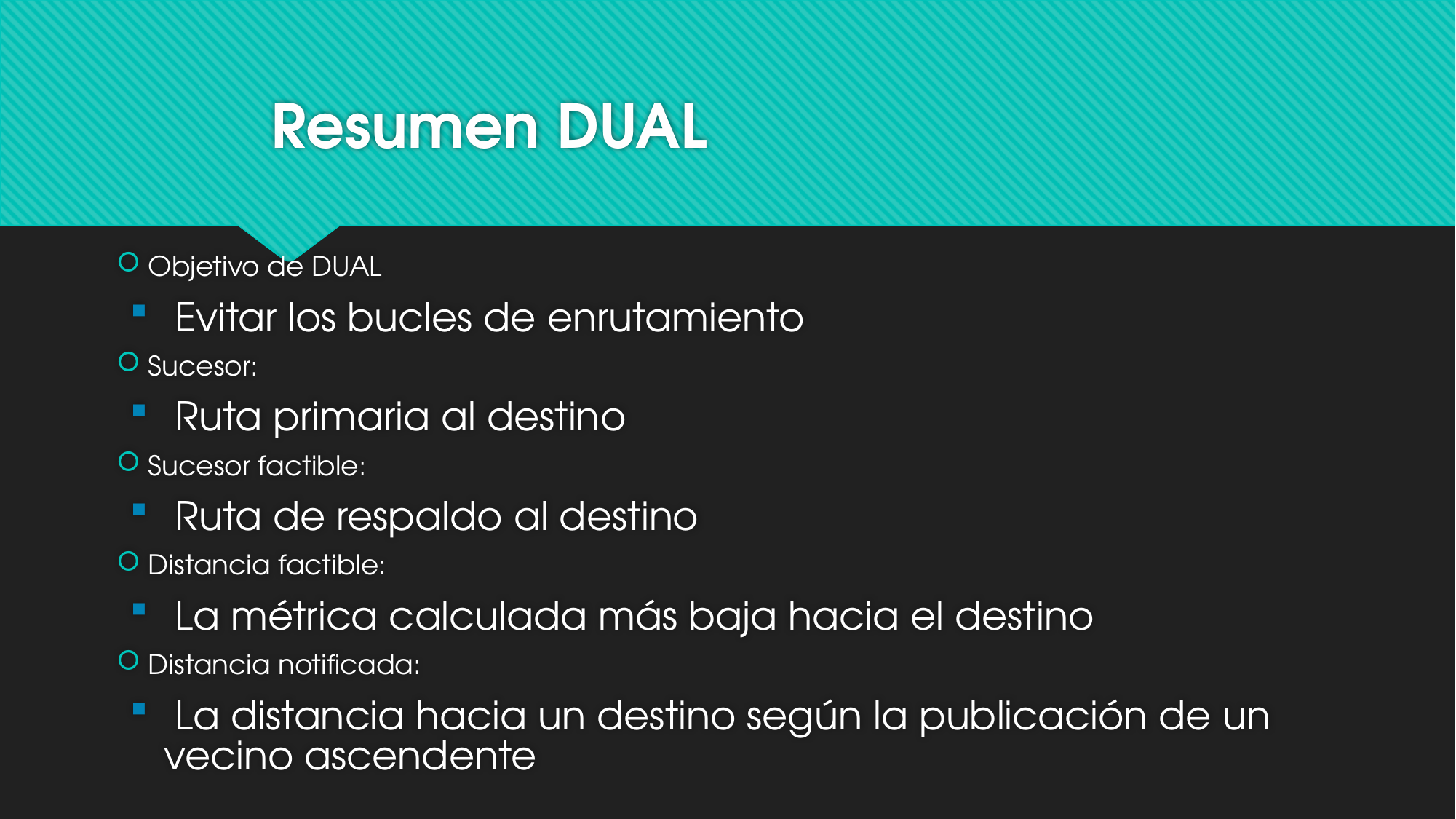

# Resumen DUAL
 Objetivo de DUAL
 Evitar los bucles de enrutamiento
 Sucesor:
 Ruta primaria al destino
 Sucesor factible:
 Ruta de respaldo al destino
 Distancia factible:
 La métrica calculada más baja hacia el destino
 Distancia notificada:
 La distancia hacia un destino según la publicación de un vecino ascendente